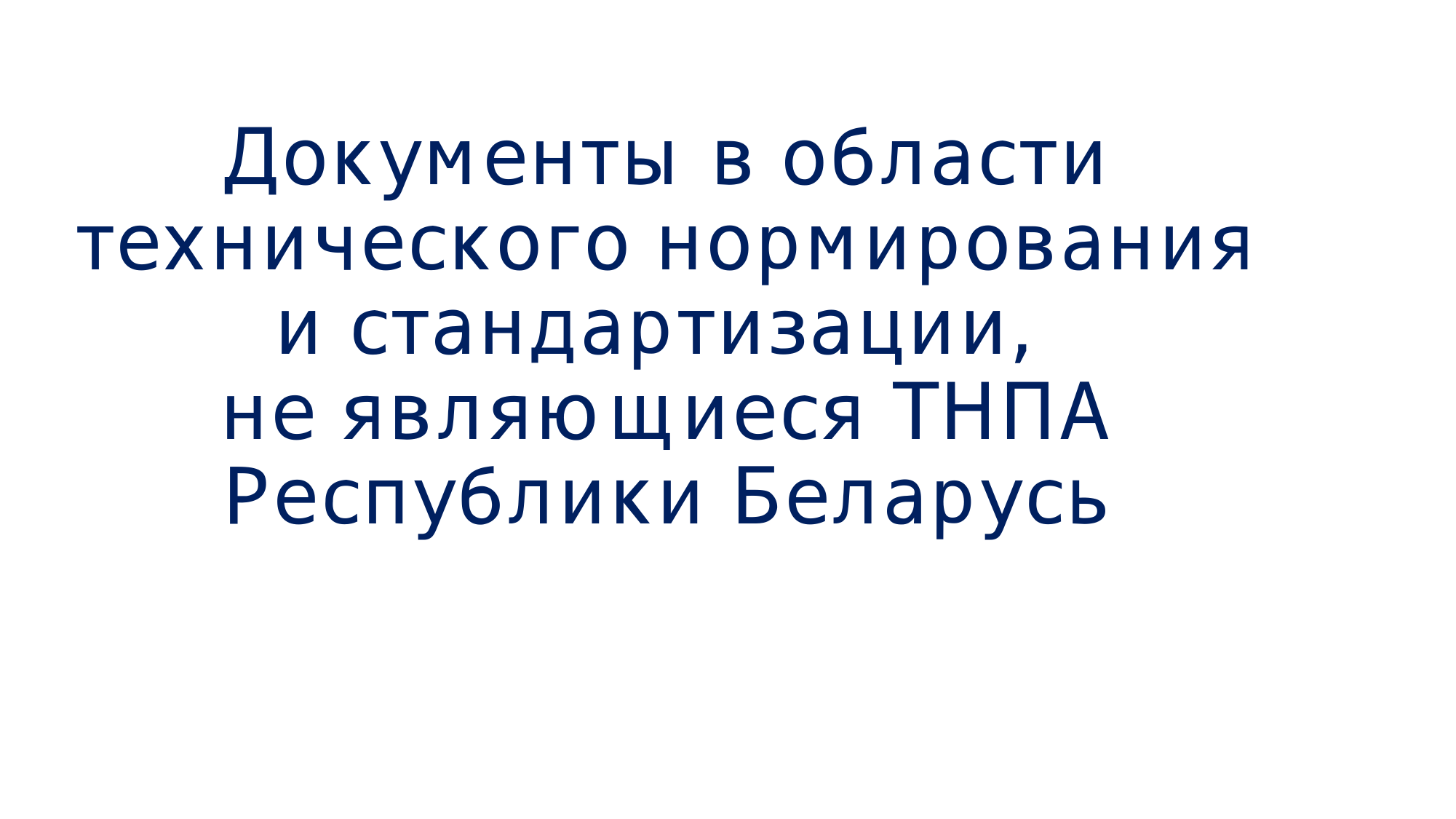

Документы в области технического нормирования и стандартизации,
не являющиеся ТНПА Республики Беларусь